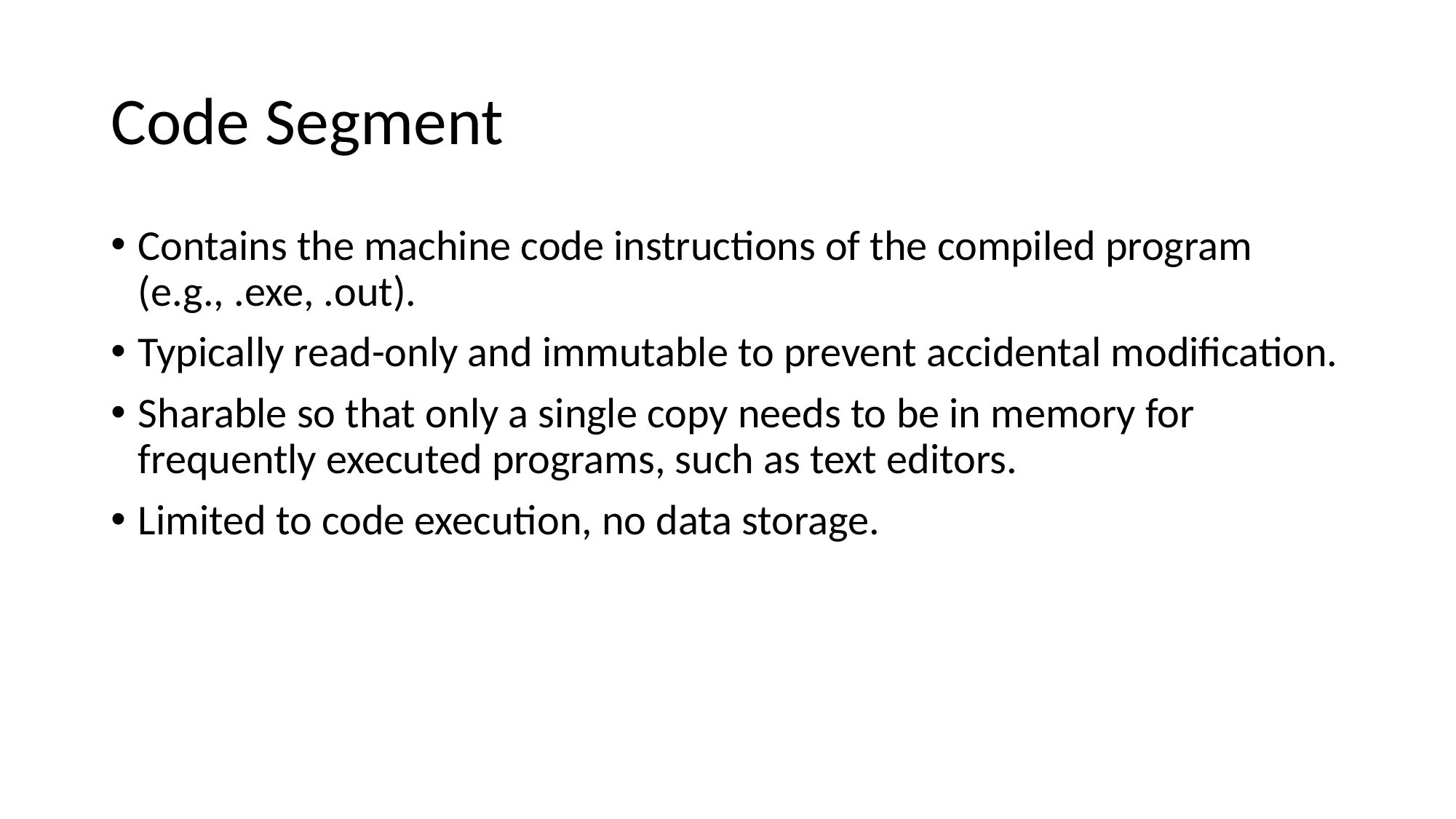

# Code Segment
Contains the machine code instructions of the compiled program (e.g., .exe, .out).
Typically read-only and immutable to prevent accidental modification.
Sharable so that only a single copy needs to be in memory for frequently executed programs, such as text editors.
Limited to code execution, no data storage.